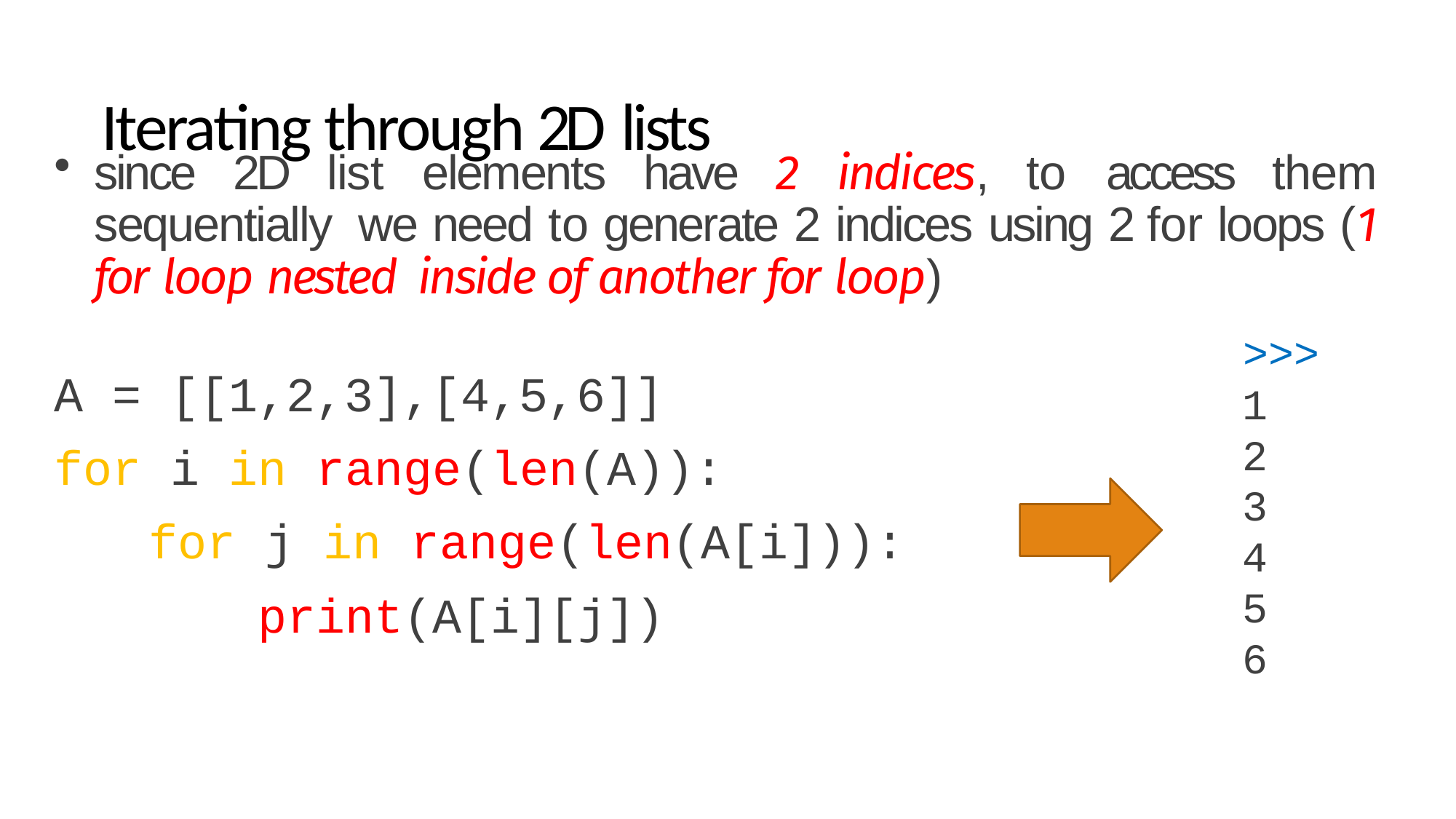

# Iterating through 2D lists
since 2D list elements have 2 indices, to access them sequentially  we need to generate 2 indices using 2 for loops (1 for loop nested  inside of another for loop)
>>>
A = [[1,2,3],[4,5,6]]
for i in range(len(A)):
for j in range(len(A[i])):
print(A[i][j])
1
2
3
4
5
6